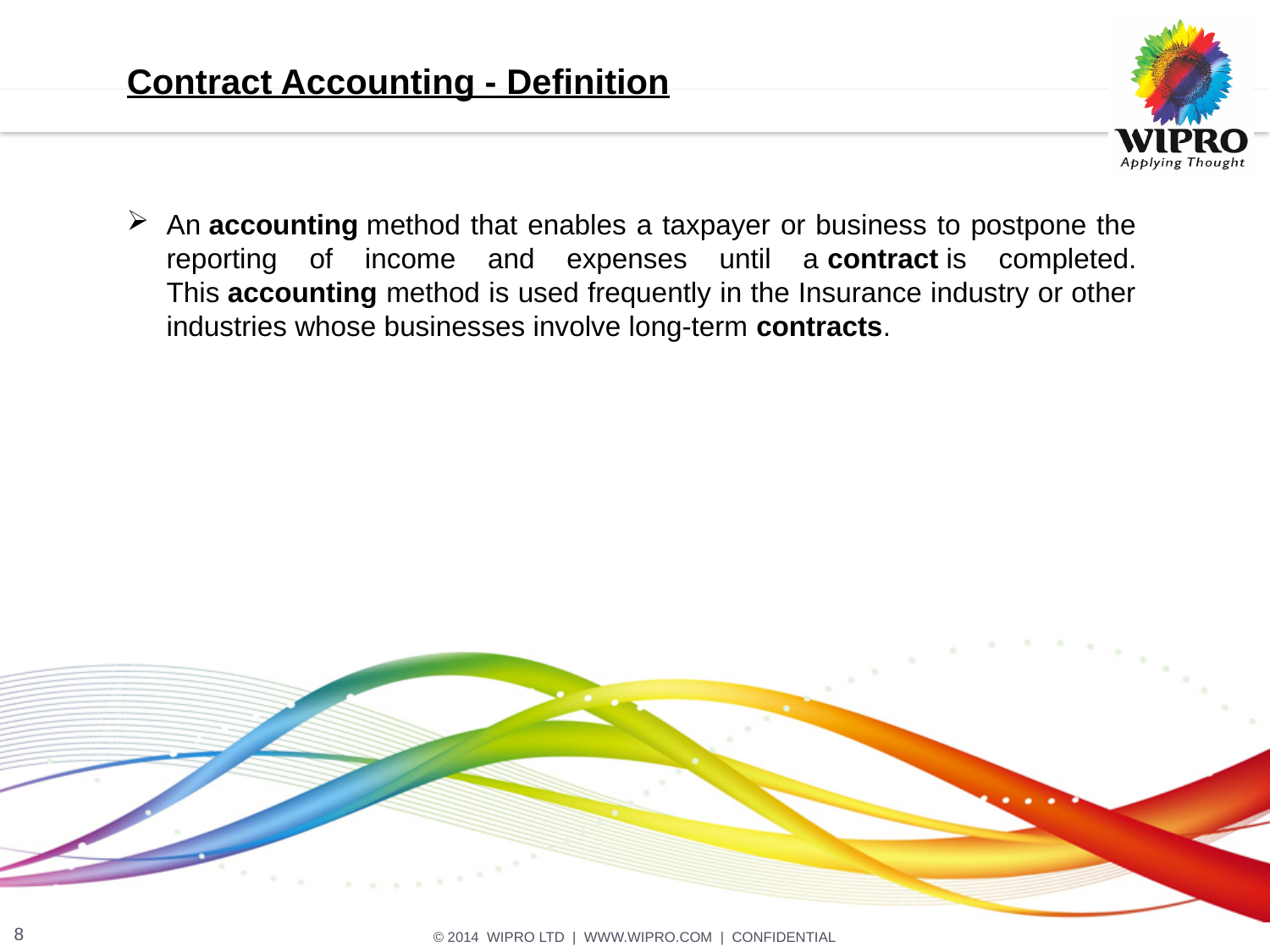

Contract Accounting - Definition
An accounting method that enables a taxpayer or business to postpone the reporting of income and expenses until a contract is completed. This accounting method is used frequently in the Insurance industry or other industries whose businesses involve long-term contracts.